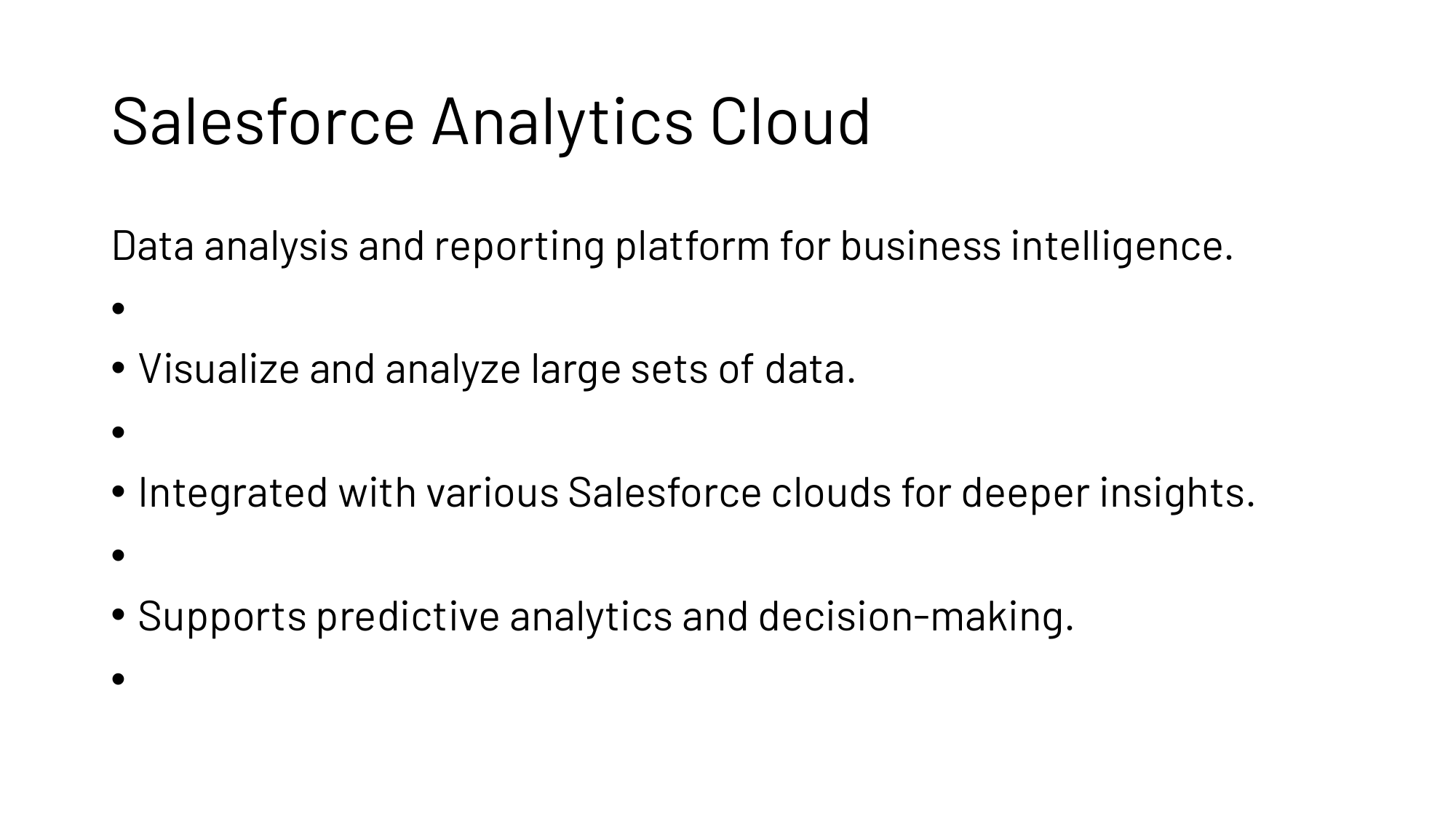

# Salesforce Analytics Cloud
Data analysis and reporting platform for business intelligence.

Visualize and analyze large sets of data.

Integrated with various Salesforce clouds for deeper insights.

Supports predictive analytics and decision-making.